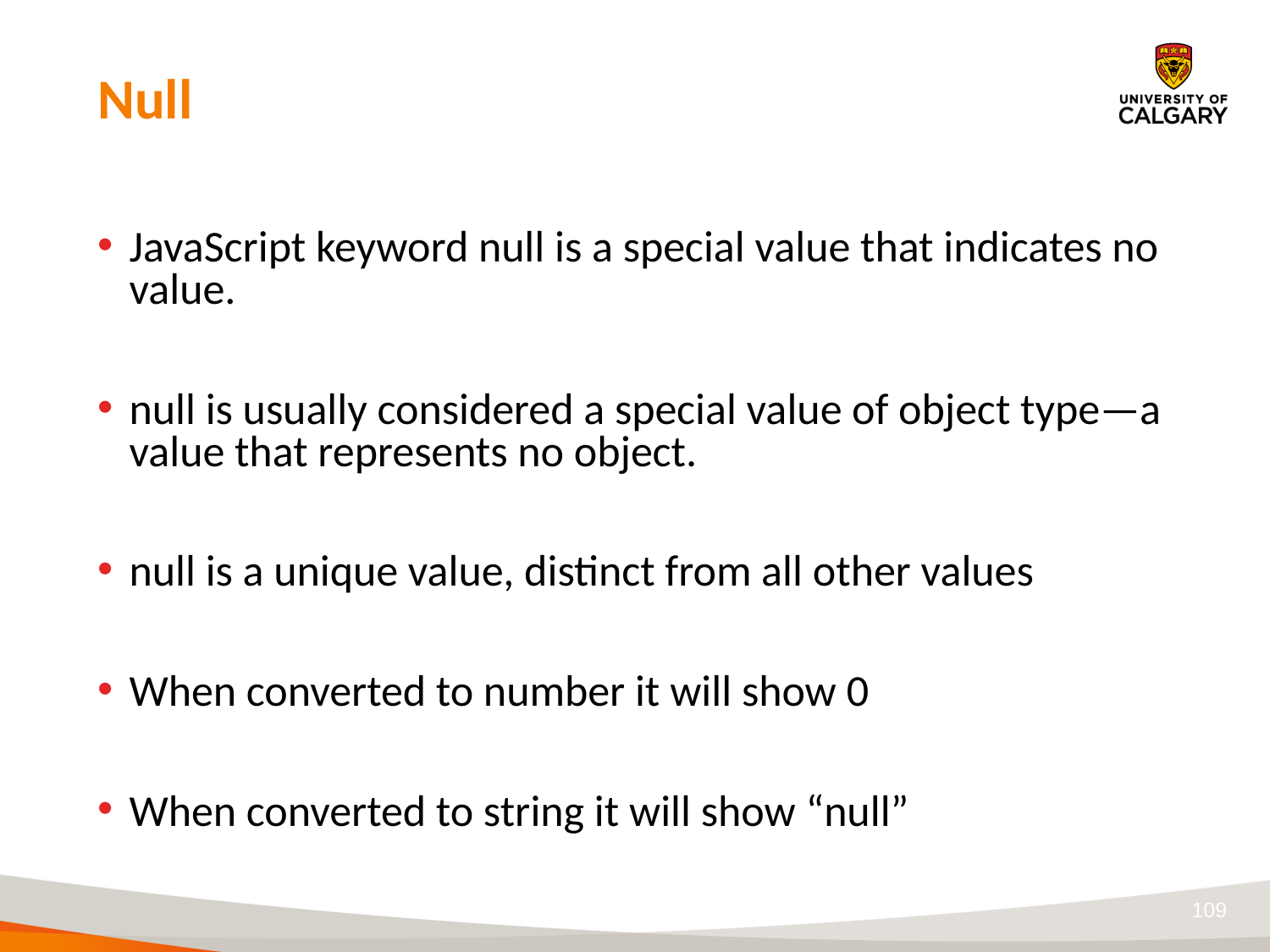

# Null
JavaScript keyword null is a special value that indicates no value.

null is usually considered a special value of object type—a value that represents no object.

null is a unique value, distinct from all other values

When converted to number it will show 0

When converted to string it will show “null”
109